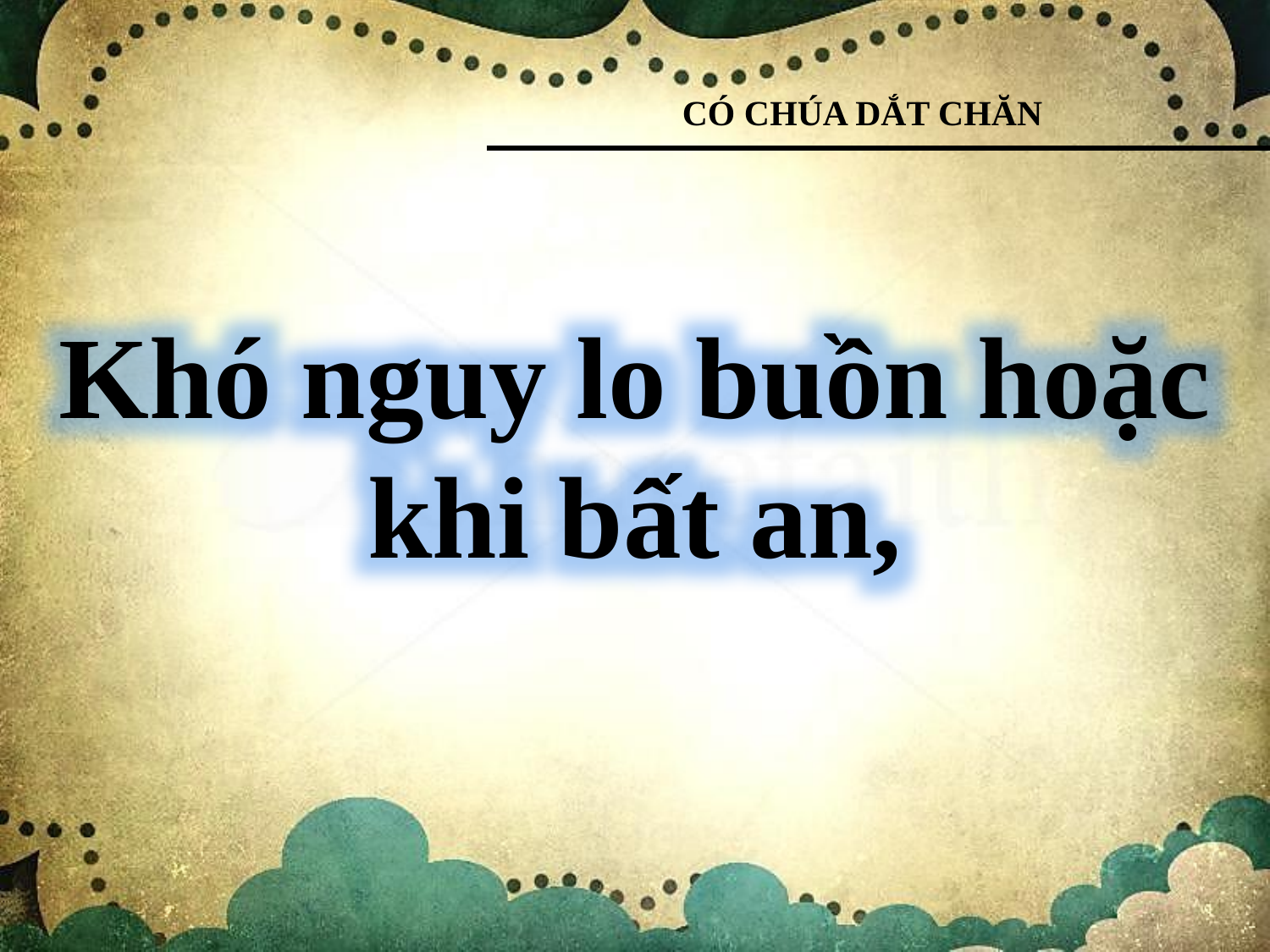

CÓ CHÚA DẮT CHĂN
Khó nguy lo buồn hoặc khi bất an,